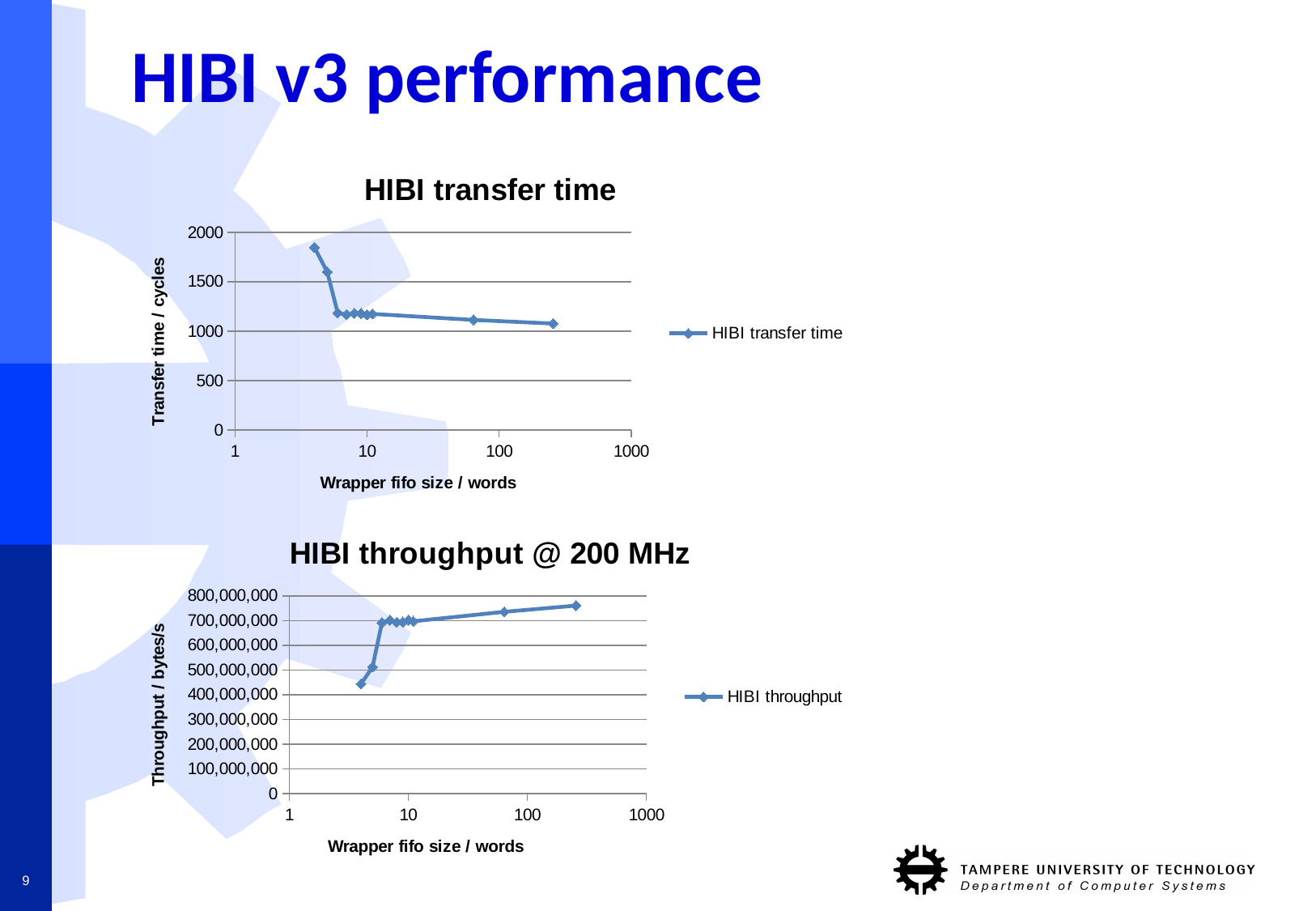

# HIBI v3 performance

### Chart:

| Category |  |
|---|---|

### Chart: HIBI throughput @ 200 MHz

| Category |  |
|---|---|
9